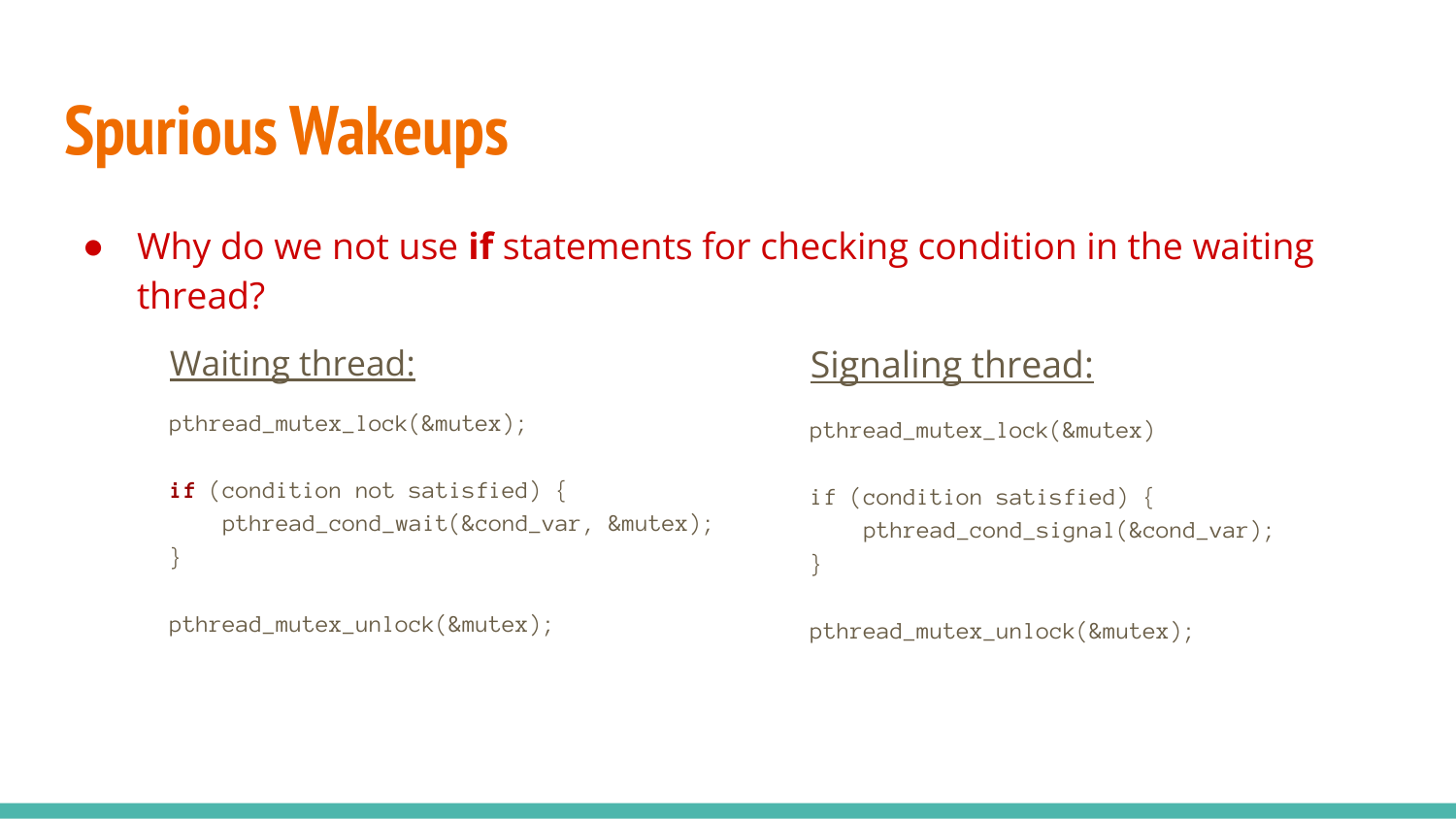

# Spurious Wakeups
Why do we not use if statements for checking condition in the waiting thread?
Waiting thread:
pthread_mutex_lock(&mutex);

if (condition not satisfied) {
    pthread_cond_wait(&cond_var, &mutex);
}

pthread_mutex_unlock(&mutex);
Signaling thread:
pthread_mutex_lock(&mutex)

if (condition satisfied) {
    pthread_cond_signal(&cond_var);
}

pthread_mutex_unlock(&mutex);